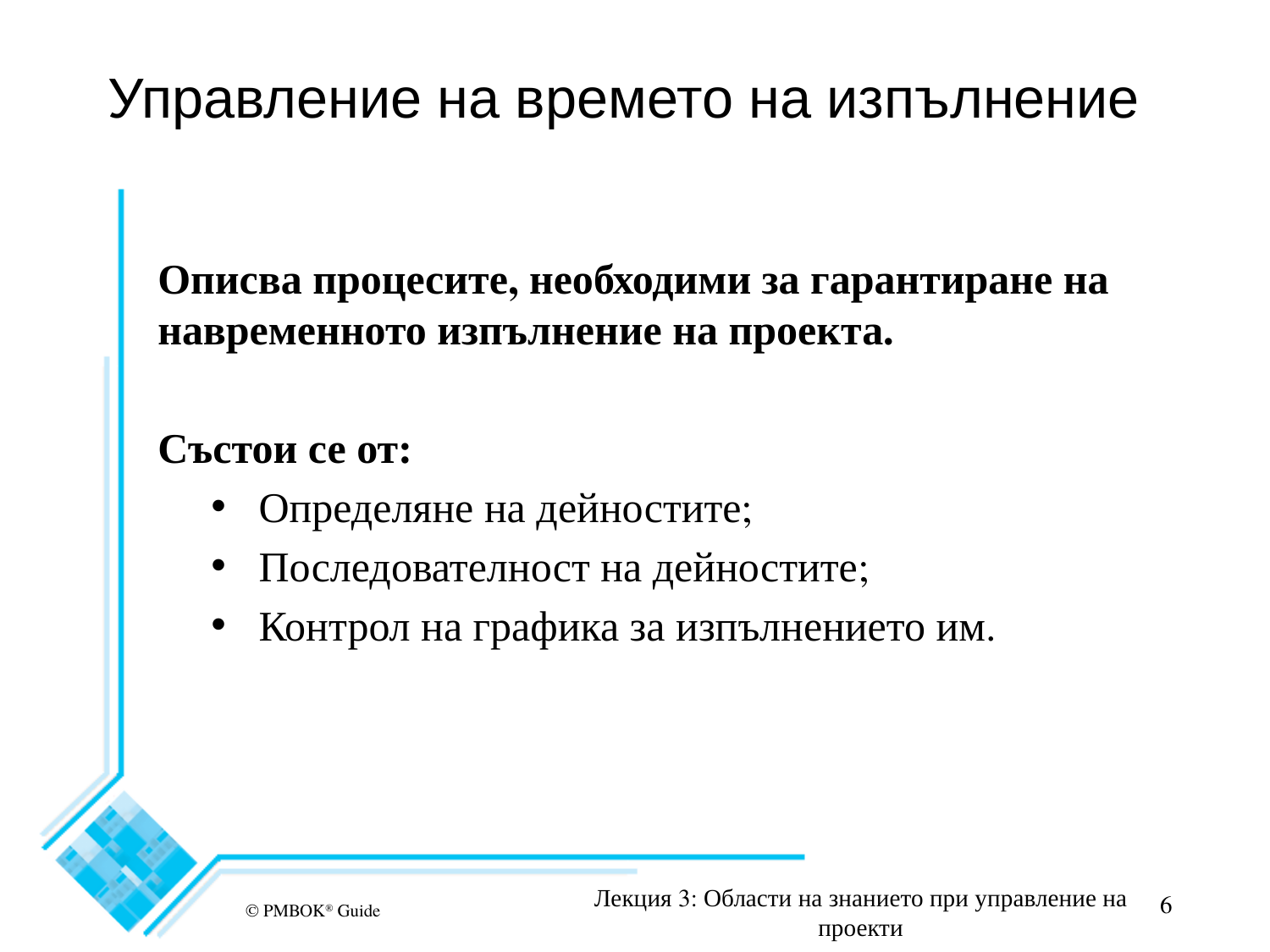

# Управление на времето на изпълнение

Описва процесите, необходими за гарантиране на навременното изпълнение на проекта.

Състои се от:
Определяне на дейностите;
Последователност на дейностите;
Контрол на графика за изпълнението им.
Лекция 3: Области на знанието при управление на проекти
6
© PMBOK® Guide